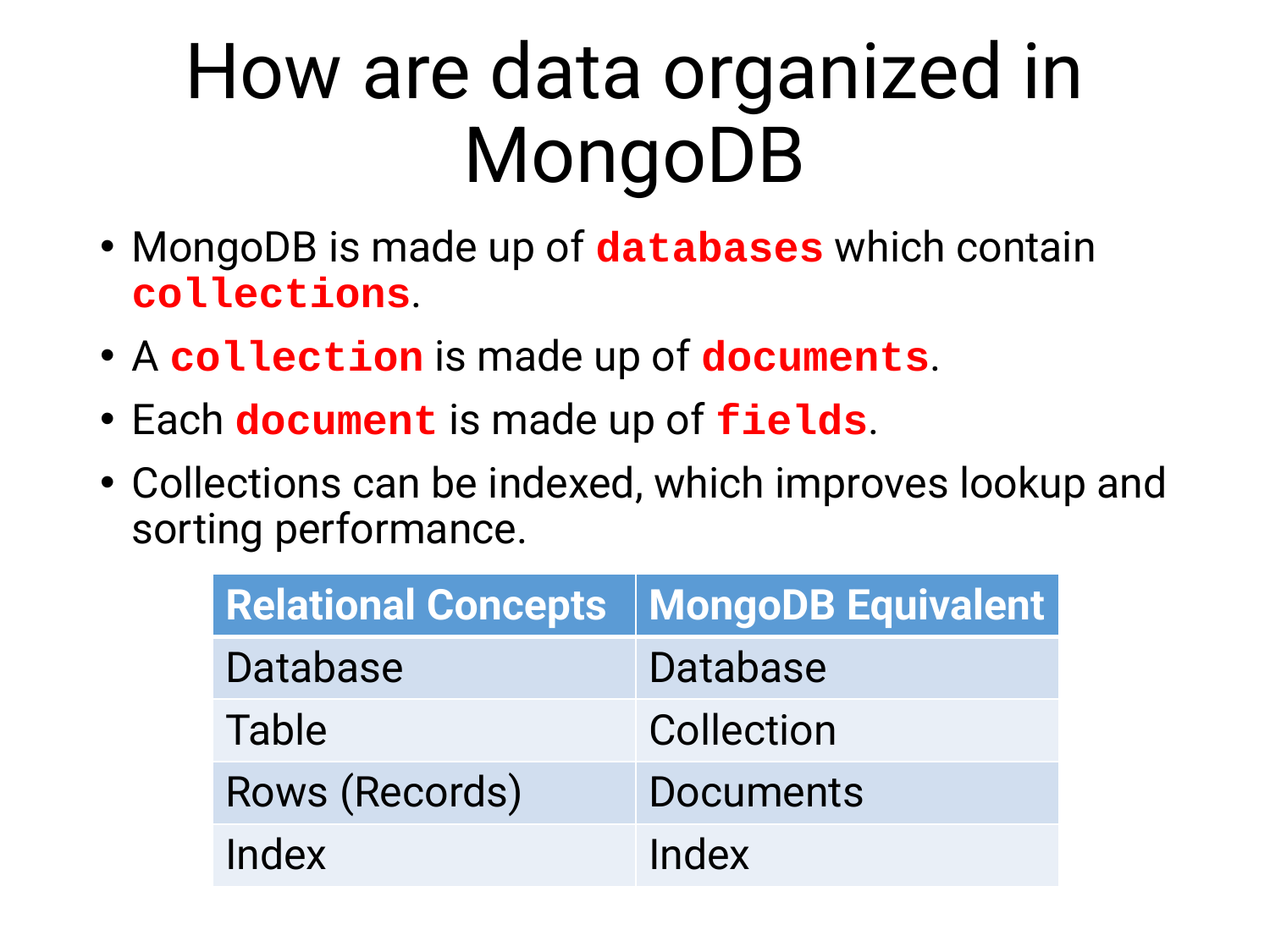

# How are data organized in MongoDB
MongoDB is made up of databases which contain collections.
A collection is made up of documents.
Each document is made up of fields.
Collections can be indexed, which improves lookup and sorting performance.
| Relational Concepts | MongoDB Equivalent |
| --- | --- |
| Database | Database |
| Table | Collection |
| Rows (Records) | Documents |
| Index | Index |